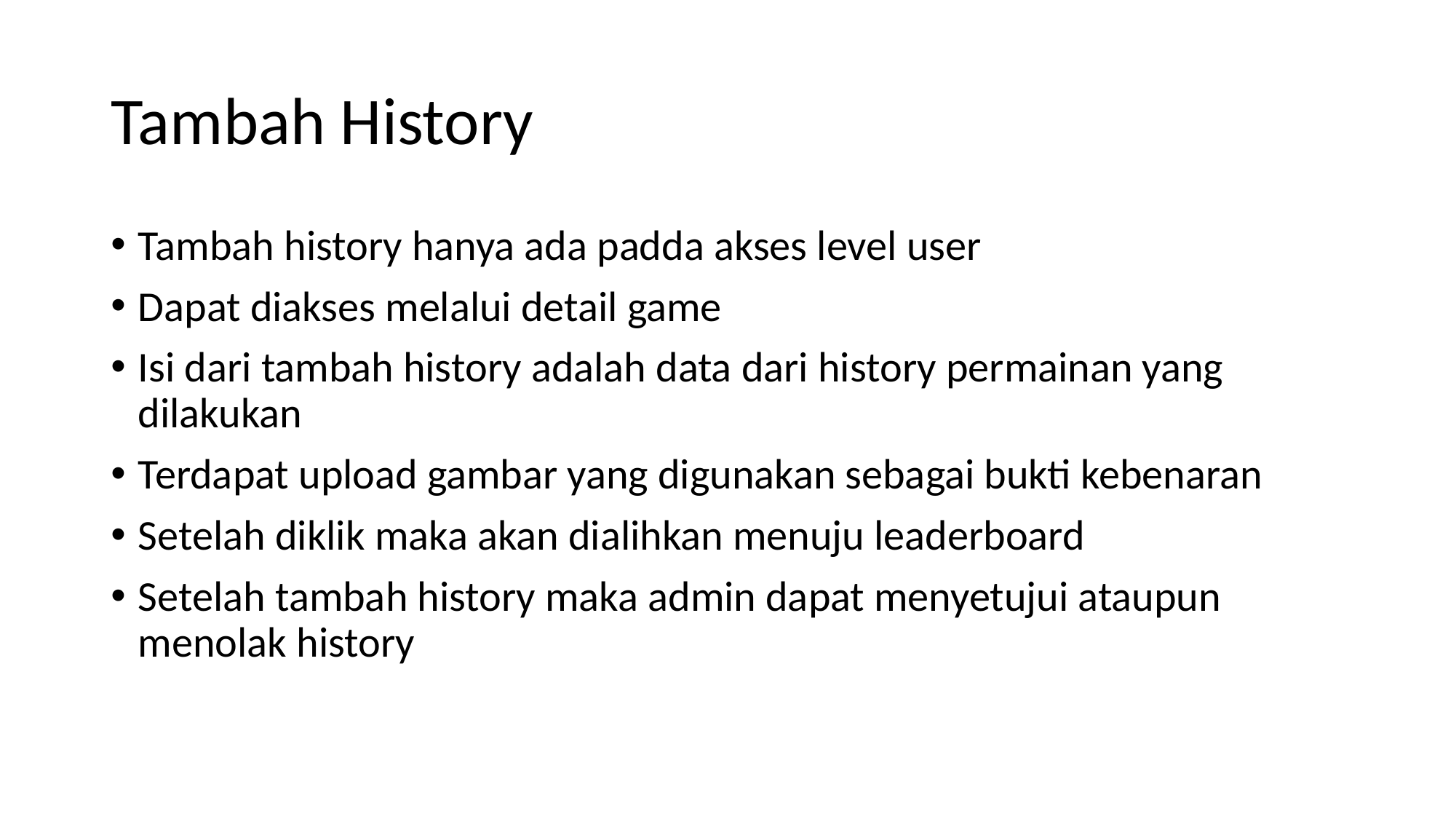

# Tambah History
Tambah history hanya ada padda akses level user
Dapat diakses melalui detail game
Isi dari tambah history adalah data dari history permainan yang dilakukan
Terdapat upload gambar yang digunakan sebagai bukti kebenaran
Setelah diklik maka akan dialihkan menuju leaderboard
Setelah tambah history maka admin dapat menyetujui ataupun menolak history